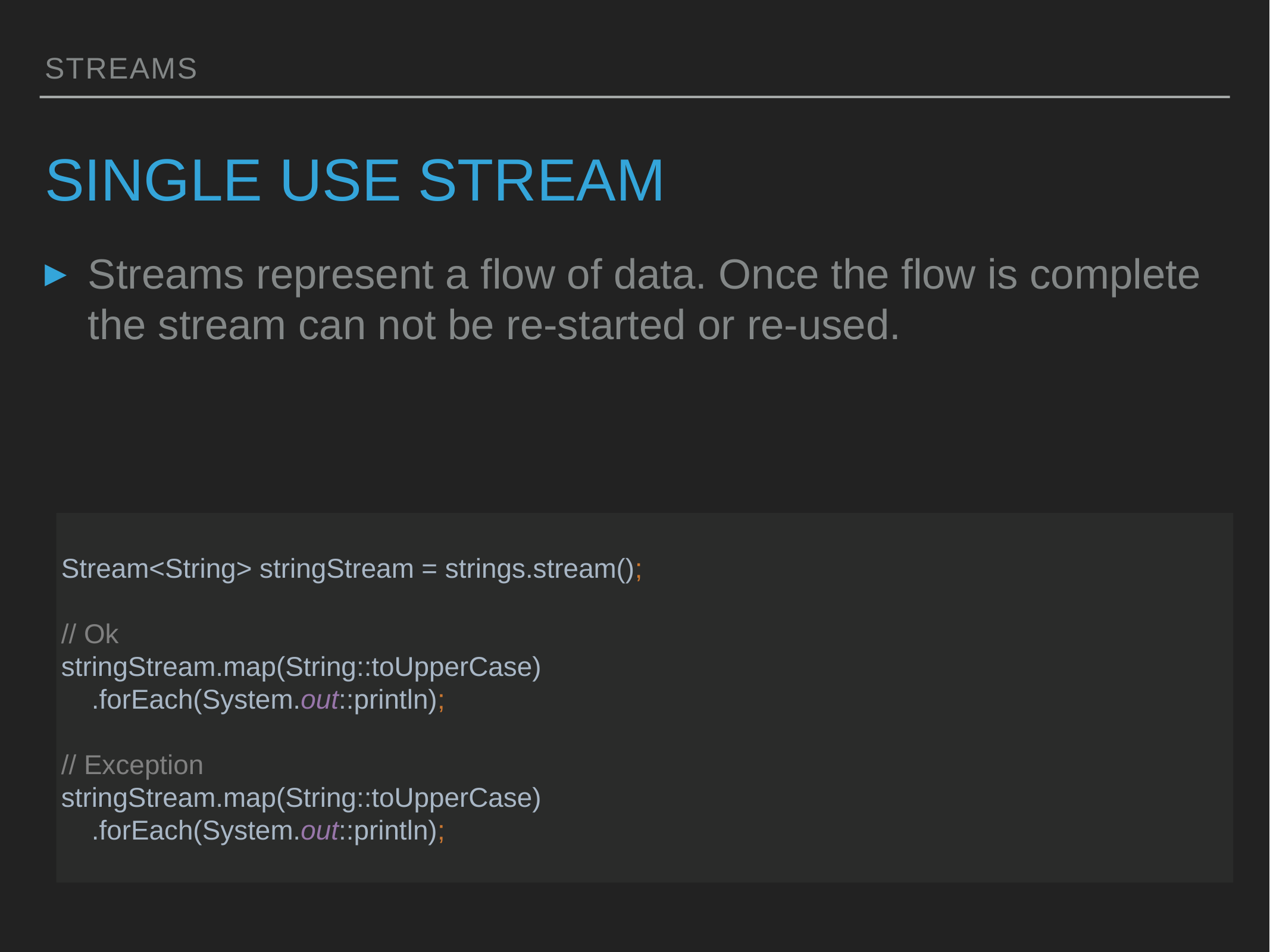

Streams
# SINGLE USE STREAM
Streams represent a flow of data. Once the flow is complete the stream can not be re-started or re-used.

Stream<String> stringStream = strings.stream();

// Ok
stringStream.map(String::toUpperCase)
    .forEach(System.out::println);

// Exception
stringStream.map(String::toUpperCase)
    .forEach(System.out::println);